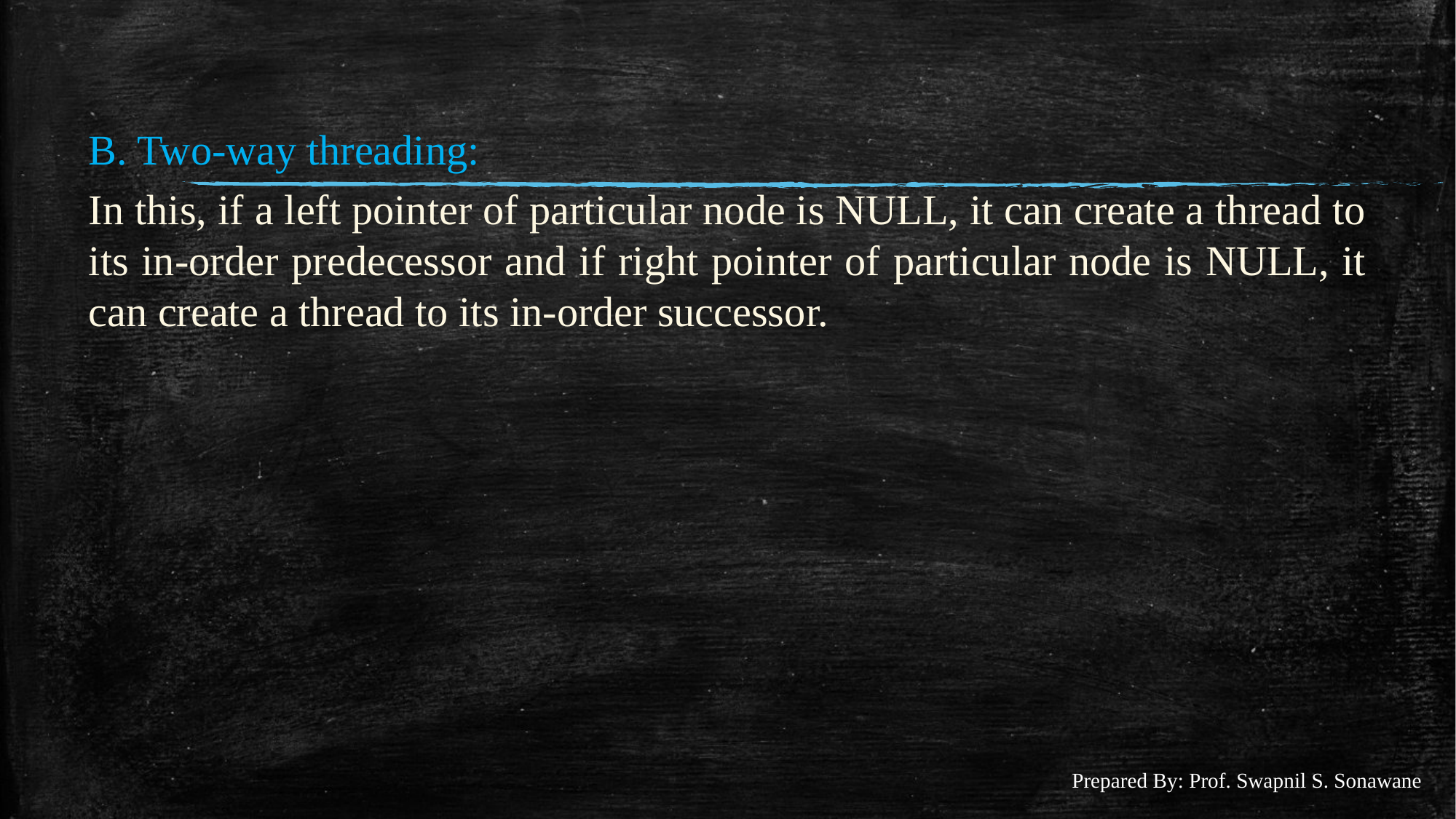

#
B. Two-way threading:
In this, if a left pointer of particular node is NULL, it can create a thread to its in-order predecessor and if right pointer of particular node is NULL, it can create a thread to its in-order successor.

Prepared By: Prof. Swapnil S. Sonawane